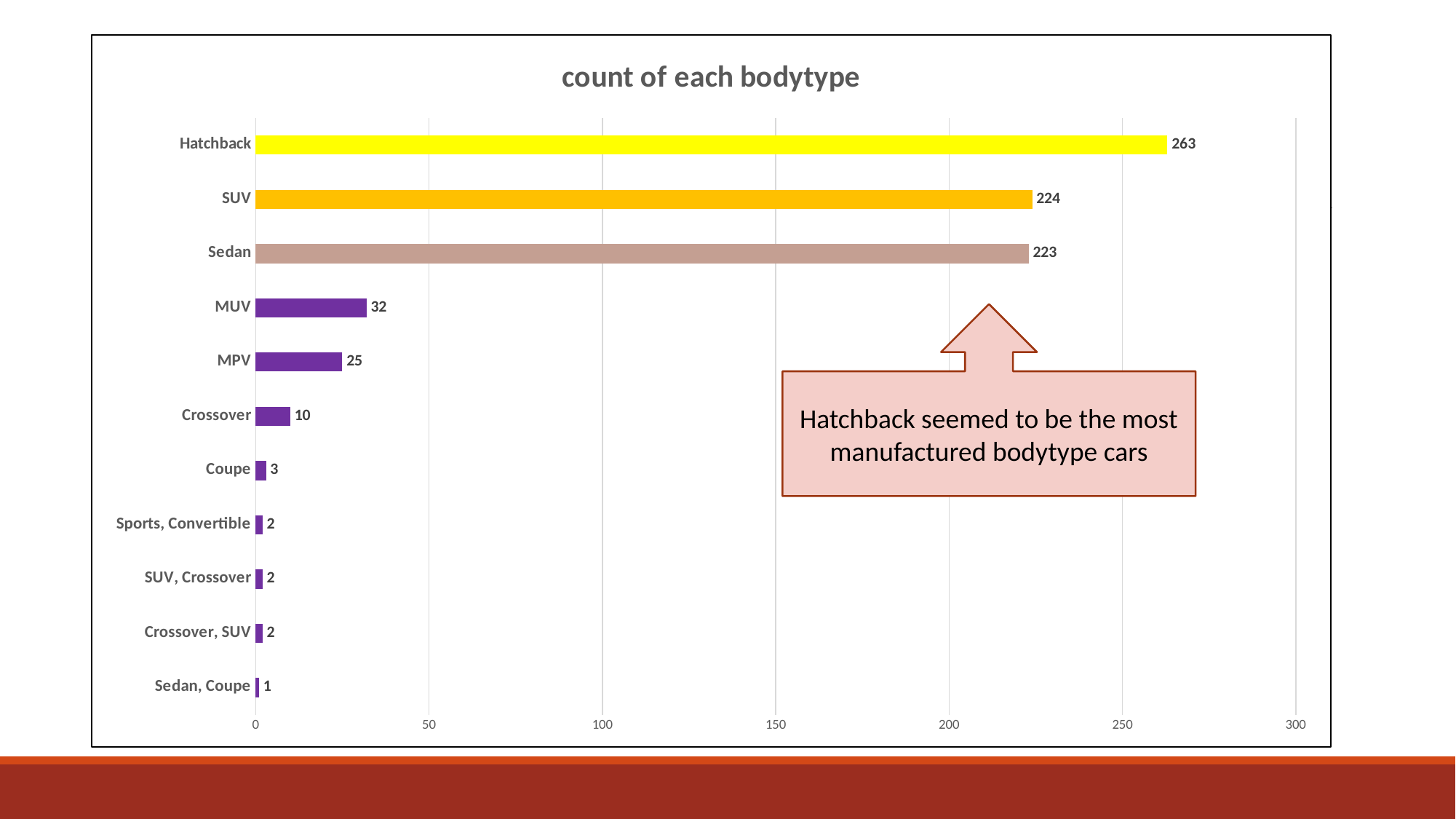

### Chart: count of each bodytype

| Category | Total |
|---|---|
| Sedan, Coupe | 1.0 |
| Crossover, SUV | 2.0 |
| SUV, Crossover | 2.0 |
| Sports, Convertible | 2.0 |
| Coupe | 3.0 |
| Crossover | 10.0 |
| MPV | 25.0 |
| MUV | 32.0 |
| Sedan | 223.0 |
| SUV | 224.0 |
| Hatchback | 263.0 |
#

Hatchback seemed to be the most manufactured bodytype cars